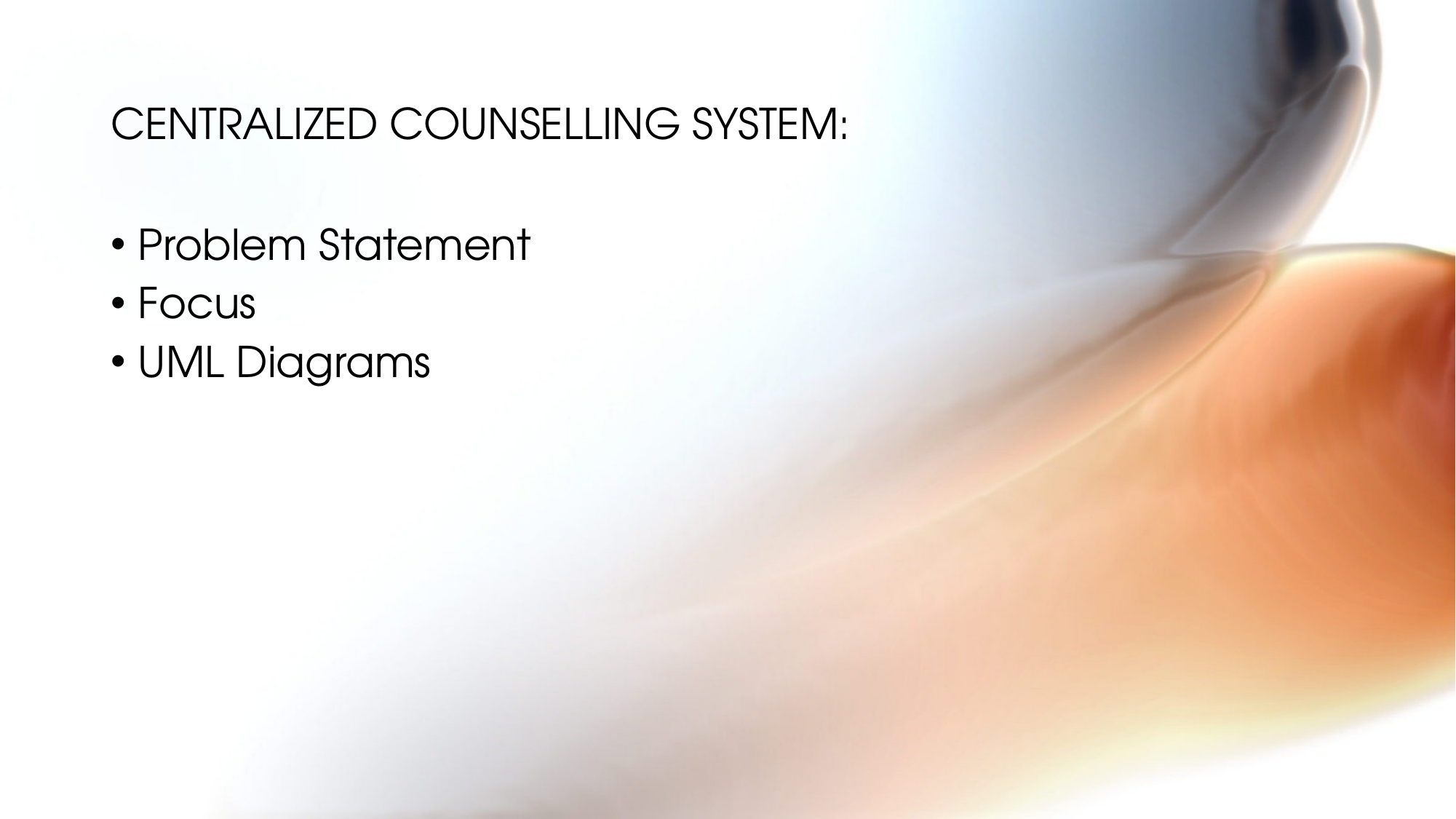

# CENTRALIZED COUNSELLING SYSTEM:
Problem Statement
Focus
UML Diagrams